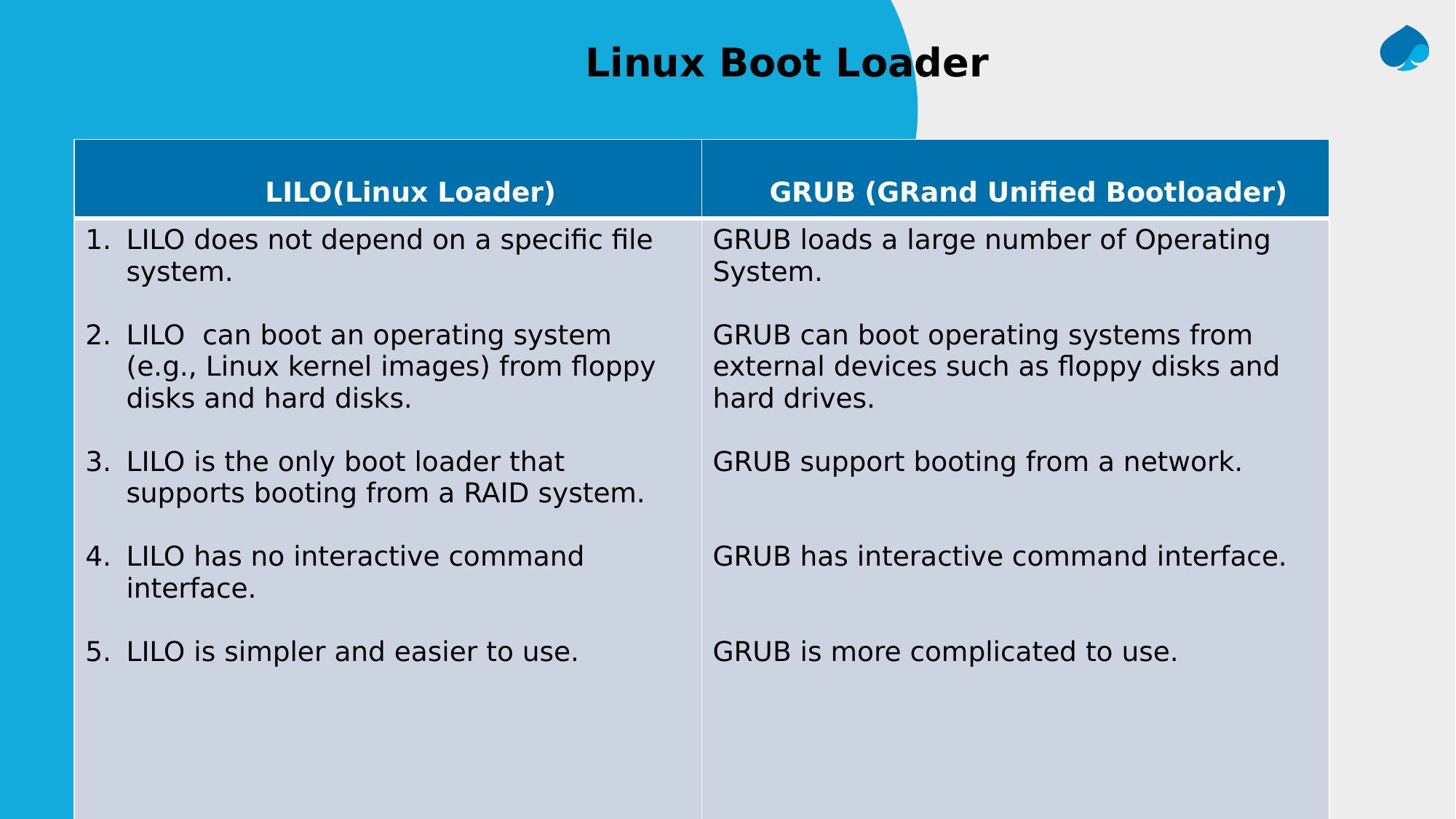

Linux Boot Loader

| LILO(Linux Loader) | GRUB (GRand Unified Bootloader) |
| --- | --- |
| LILO does not depend on a specific file system. LILO can boot an operating system (e.g., Linux kernel images) from floppy disks and hard disks. LILO is the only boot loader that supports booting from a RAID system. LILO has no interactive command interface. LILO is simpler and easier to use. | GRUB loads a large number of Operating System. GRUB can boot operating systems from external devices such as floppy disks and hard drives. GRUB support booting from a network. GRUB has interactive command interface. GRUB is more complicated to use. |